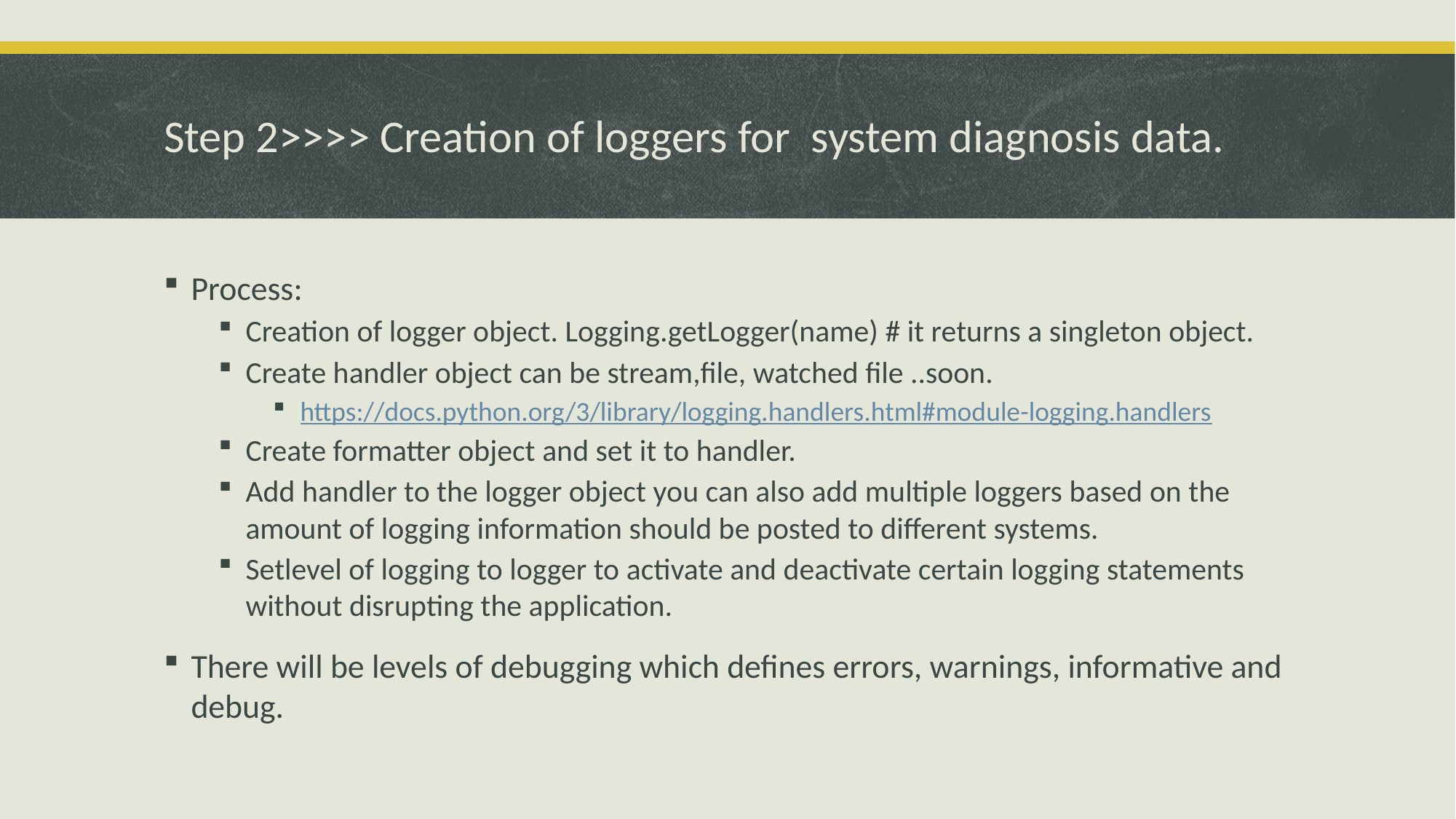

# Step 2>>>> Creation of loggers for  system diagnosis data.
Process:
Creation of logger object. Logging.getLogger(name) # it returns a singleton object.
Create handler object can be stream,file, watched file ..soon.
https://docs.python.org/3/library/logging.handlers.html#module-logging.handlers
Create formatter object and set it to handler.
Add handler to the logger object you can also add multiple loggers based on the amount of logging information should be posted to different systems.
Setlevel of logging to logger to activate and deactivate certain logging statements without disrupting the application.
There will be levels of debugging which defines errors, warnings, informative and debug.